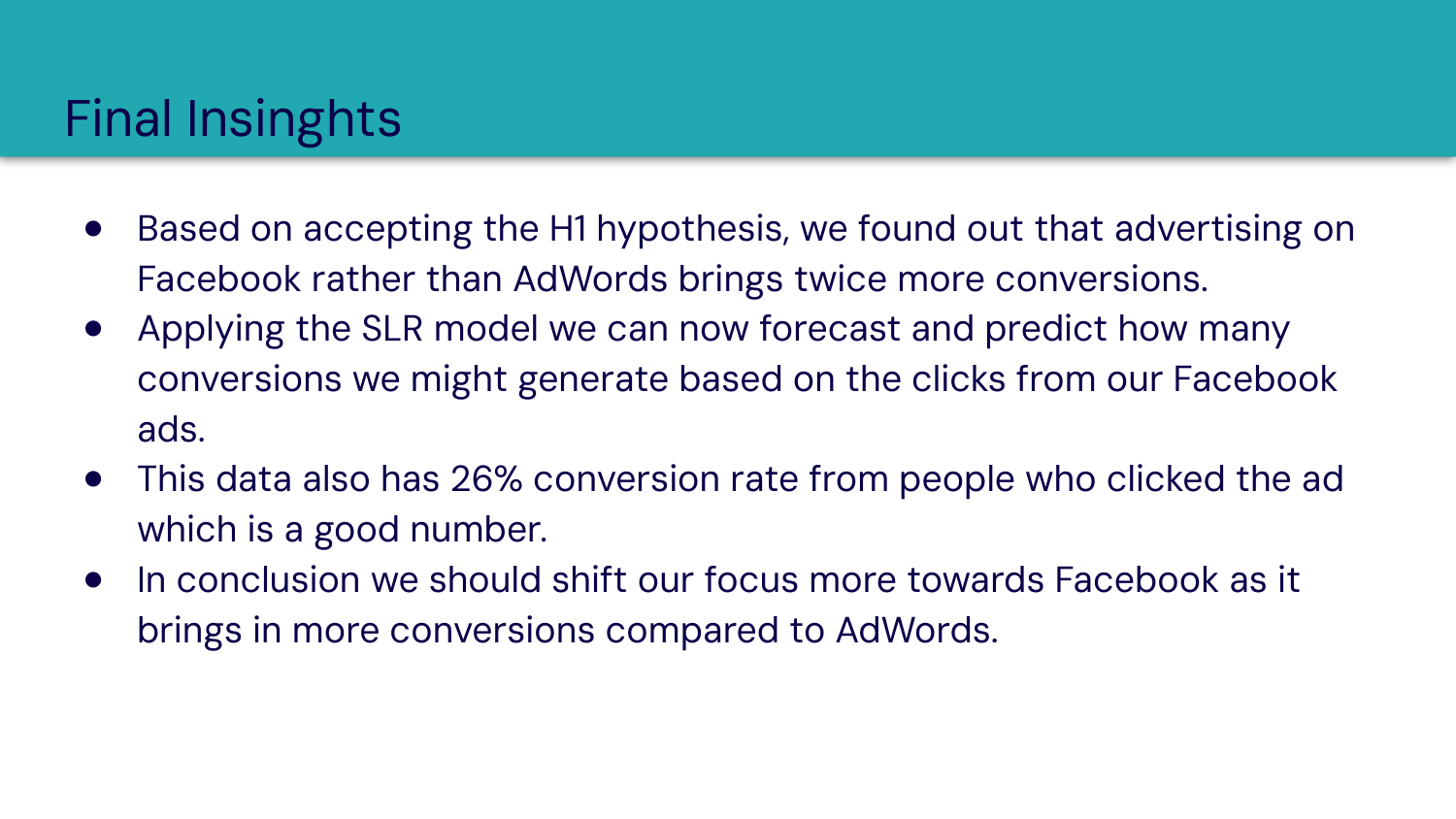

# Final Insinghts
Based on accepting the H1 hypothesis, we found out that advertising on Facebook rather than AdWords brings twice more conversions.
Applying the SLR model we can now forecast and predict how many conversions we might generate based on the clicks from our Facebook ads.
This data also has 26% conversion rate from people who clicked the ad which is a good number.
In conclusion we should shift our focus more towards Facebook as it brings in more conversions compared to AdWords.